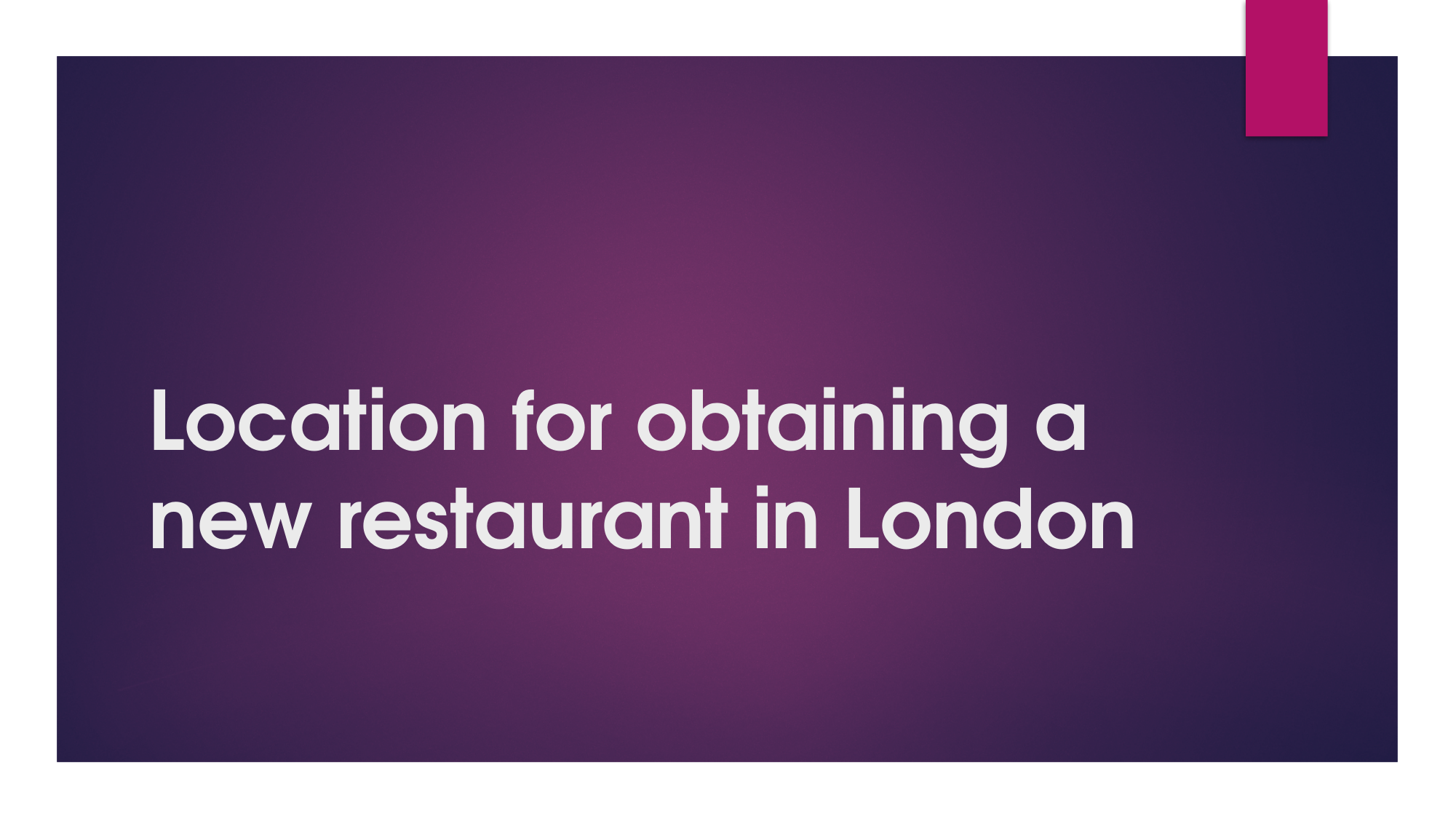

# Location for obtaining a new restaurant in London